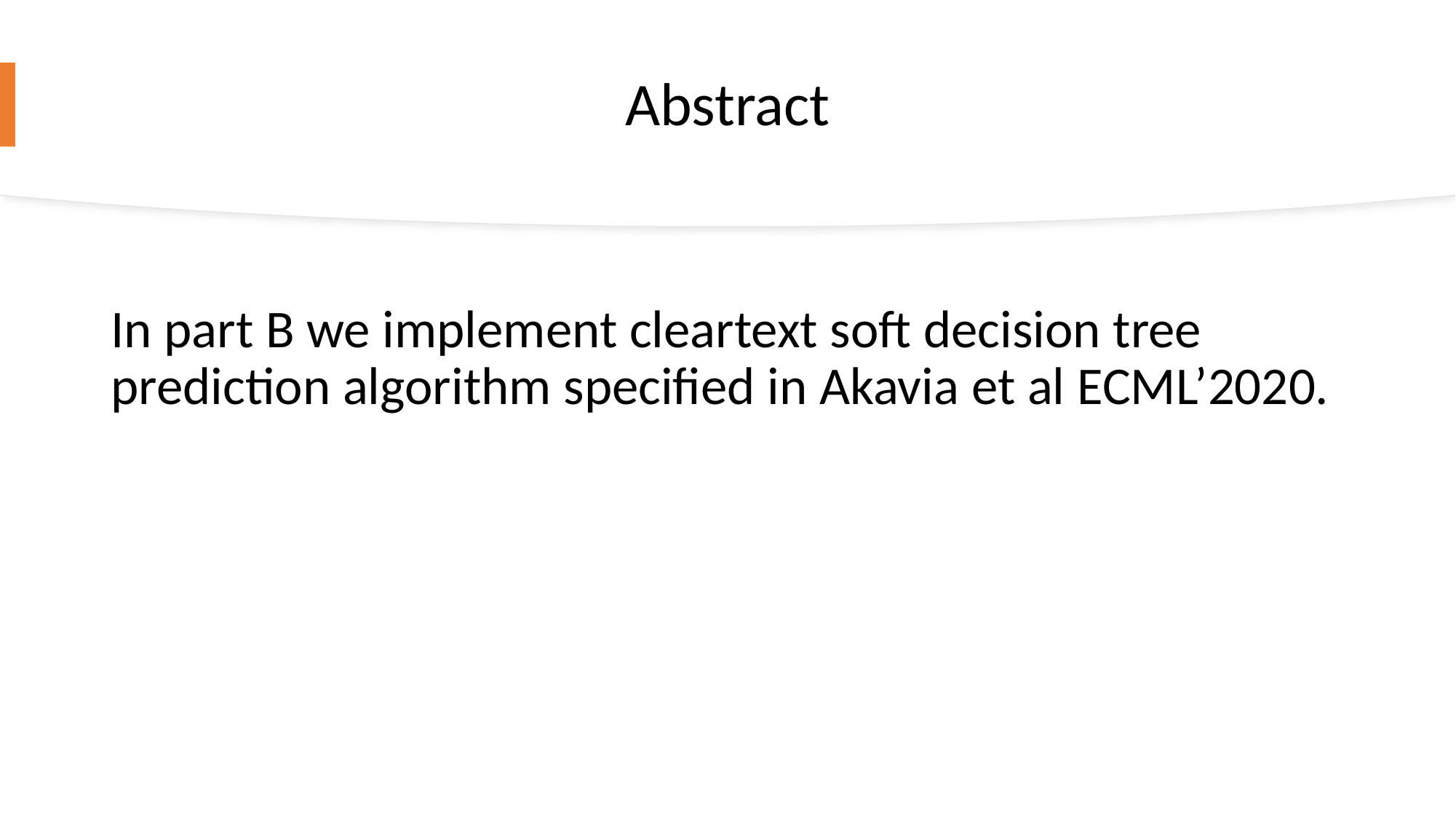

# Abstract

In part B we implement cleartext soft decision tree prediction algorithm specified in Akavia et al ECML’2020.